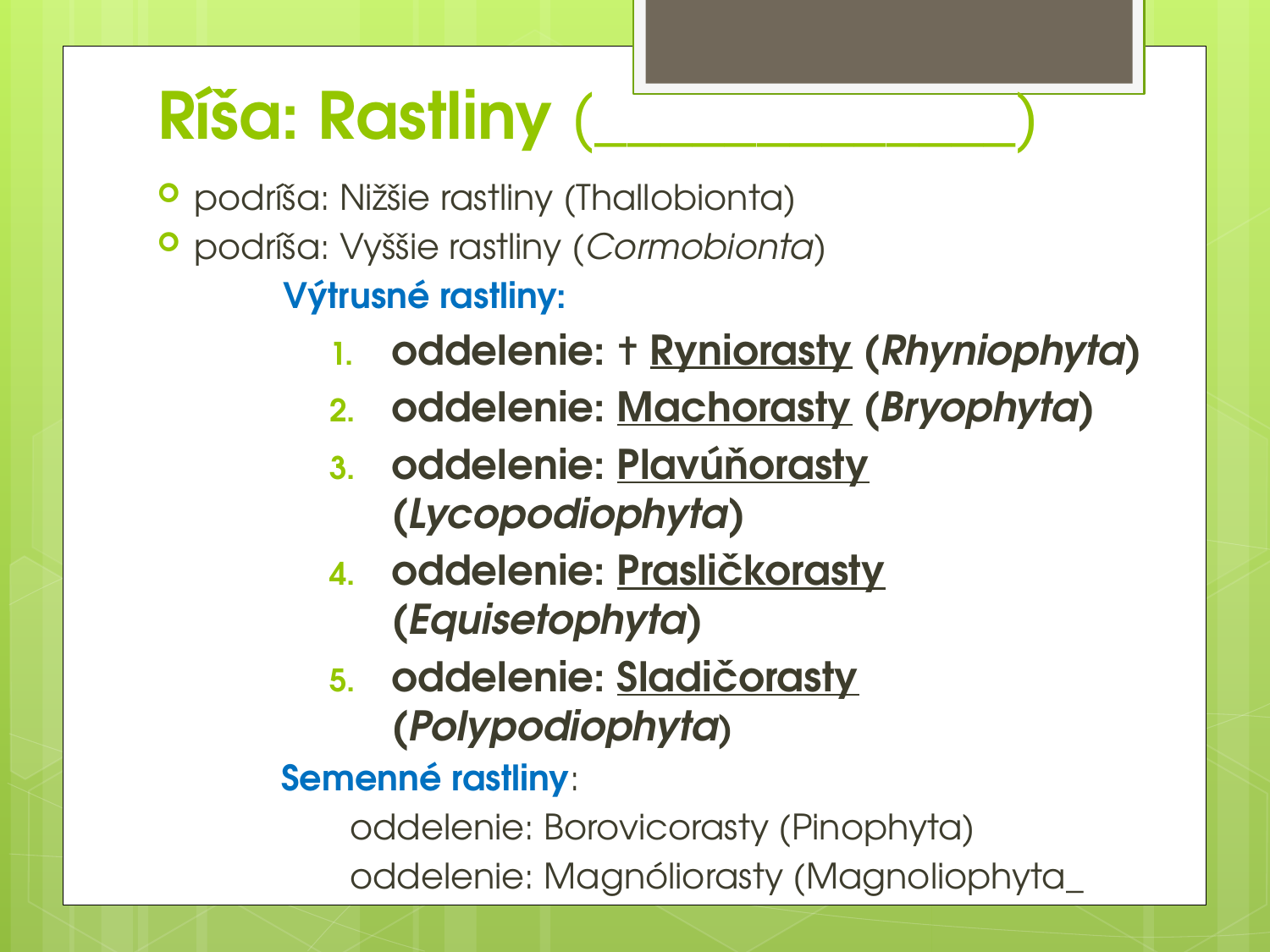

# Ríša: Rastliny (_____________)
podríša: Nižšie rastliny (Thallobionta)
podríša: Vyššie rastliny (Cormobionta)
             Výtrusné rastliny:
oddelenie: ✝ Ryniorasty (Rhyniophyta)
oddelenie: Machorasty (Bryophyta)
oddelenie: Plavúňorasty (Lycopodiophyta)
oddelenie: Prasličkorasty (Equisetophyta)
oddelenie: Sladičorasty (Polypodiophyta)
Semenné rastliny:
       oddelenie: Borovicorasty (Pinophyta)
       oddelenie: Magnóliorasty (Magnoliophyta_